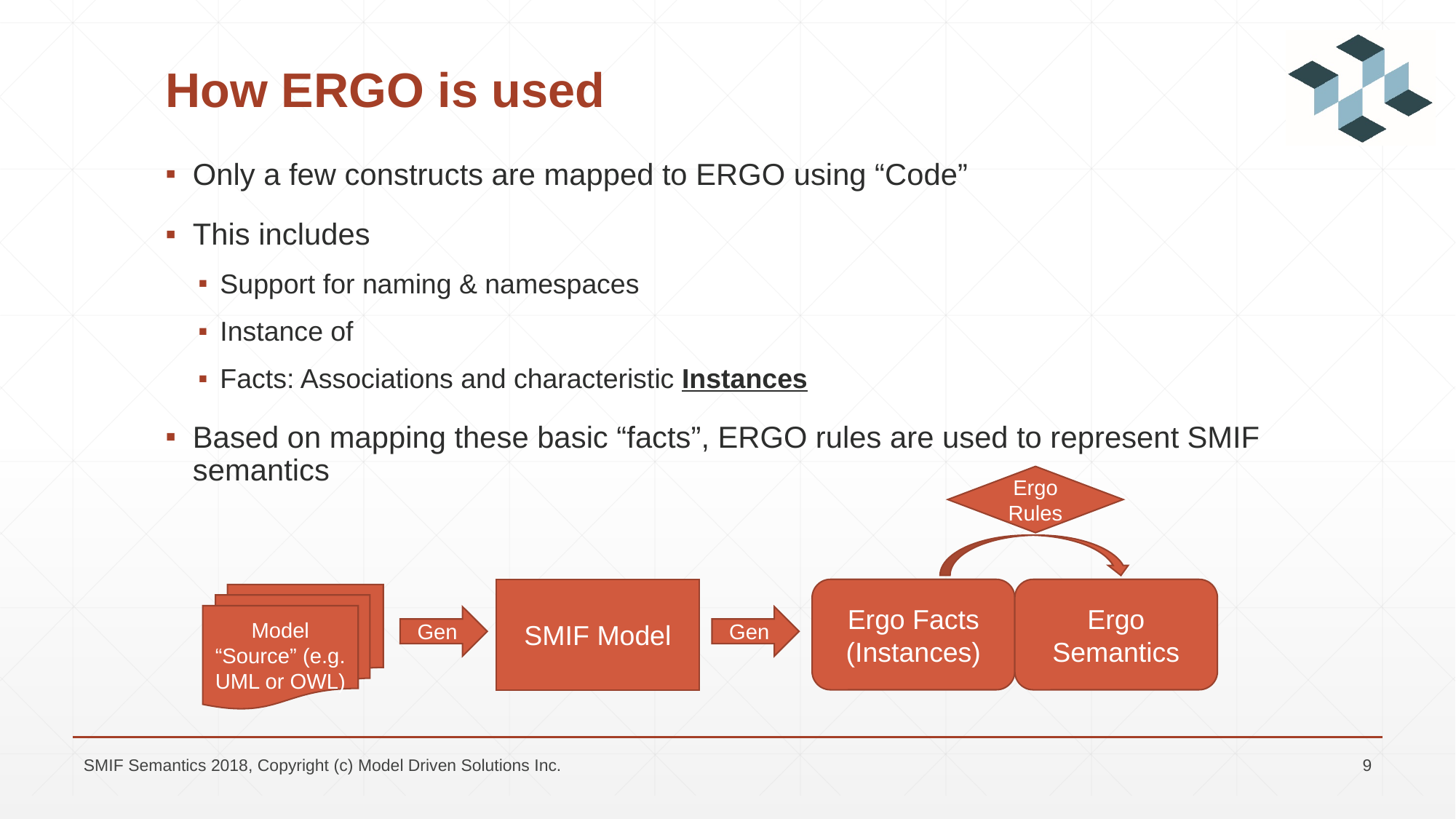

# How ERGO is used
Only a few constructs are mapped to ERGO using “Code”
This includes
Support for naming & namespaces
Instance of
Facts: Associations and characteristic Instances
Based on mapping these basic “facts”, ERGO rules are used to represent SMIF semantics
Ergo
Rules

SMIF Model
Ergo Facts
(Instances)
Ergo Semantics
Model “Source” (e.g. UML or OWL)
Gen
Gen
SMIF Semantics 2018, Copyright (c) Model Driven Solutions Inc.
9